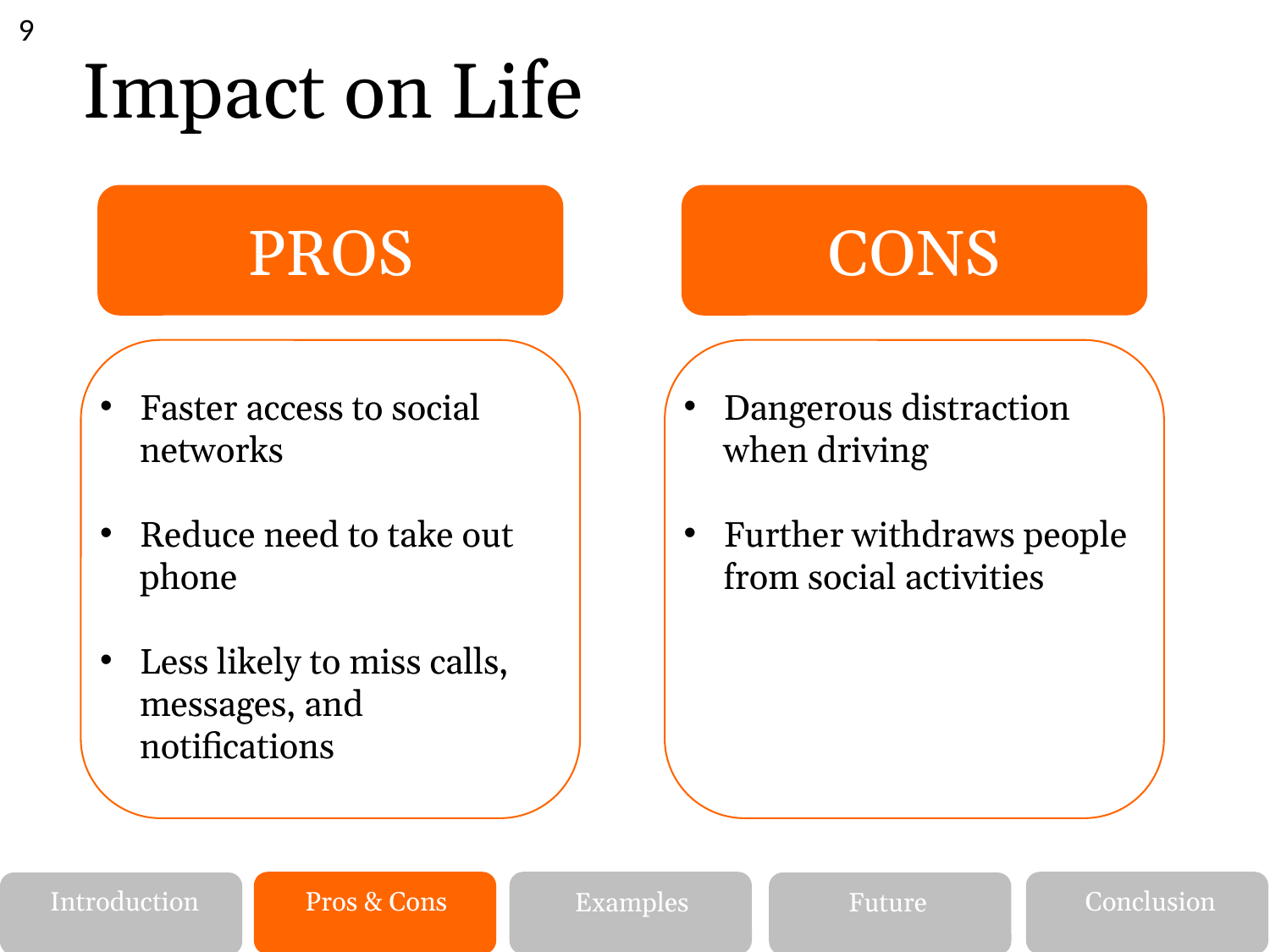

9

# Impact on Life
CONS
PROS

Faster access to social networks
Reduce need to take out phone
Less likely to miss calls, messages, and notifications

Dangerous distraction when driving
Further withdraws people from social activities

Conclusion
Introduction
Pros & Cons
Future
Examples
Alternatives
Recommendation